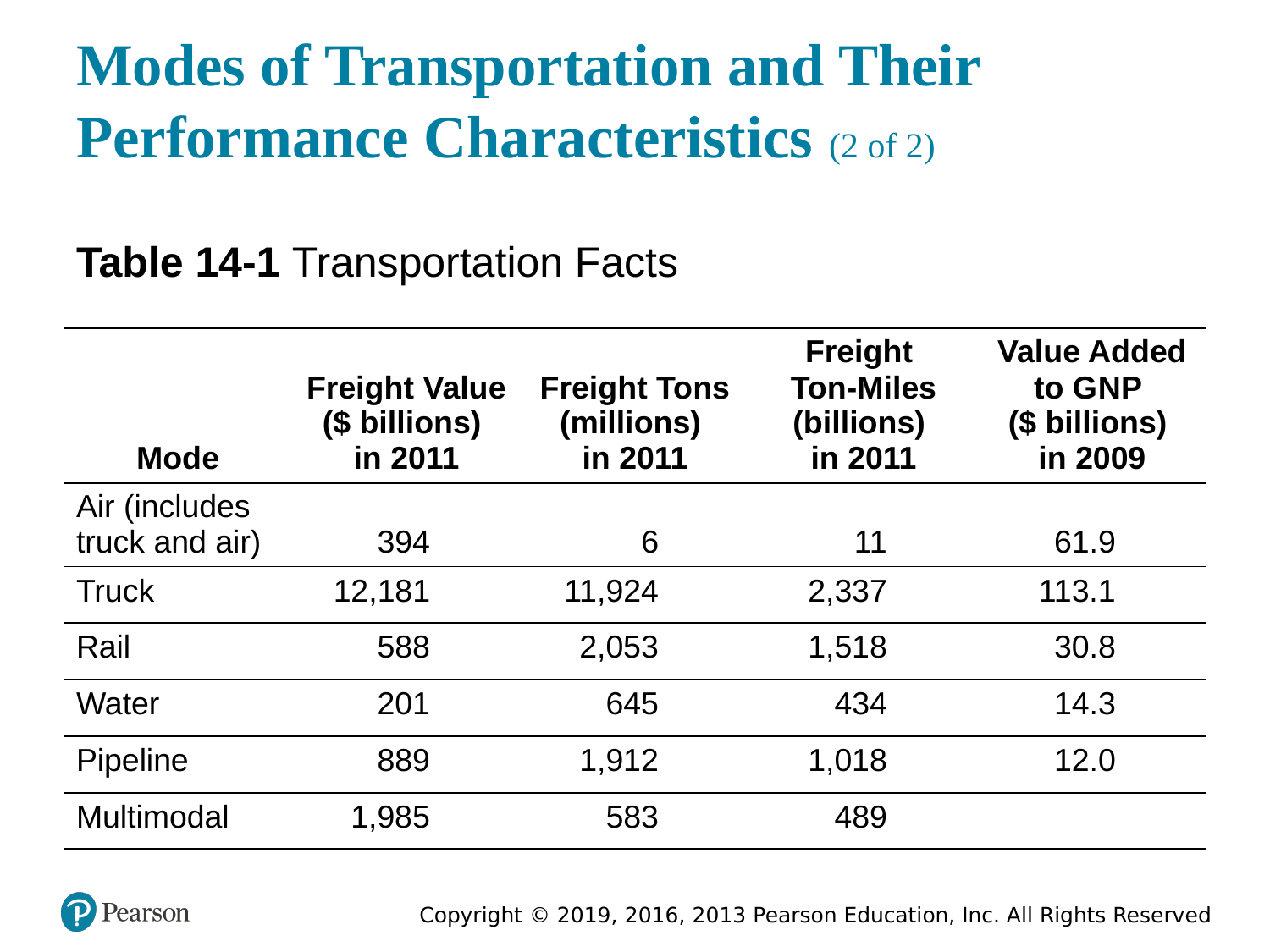

# Modes of Transportation and Their Performance Characteristics (2 of 2)
Table 14-1 Transportation Facts
| Mode | Freight Value ($ billions) in 2011 | Freight Tons (millions) in 2011 | Freight Ton-Miles (billions) in 2011 | Value Added to G N P ($ billions) in 2009 |
| --- | --- | --- | --- | --- |
| Air (includes truck and air) | 394 | 6 | 11 | 61.9 |
| Truck | 12,181 | 11,924 | 2,337 | 113.1 |
| Rail | 588 | 2,053 | 1,518 | 30.8 |
| Water | 201 | 645 | 434 | 14.3 |
| Pipeline | 889 | 1,912 | 1,018 | 12.0 |
| Multimodal | 1,985 | 583 | 489 | Blank |